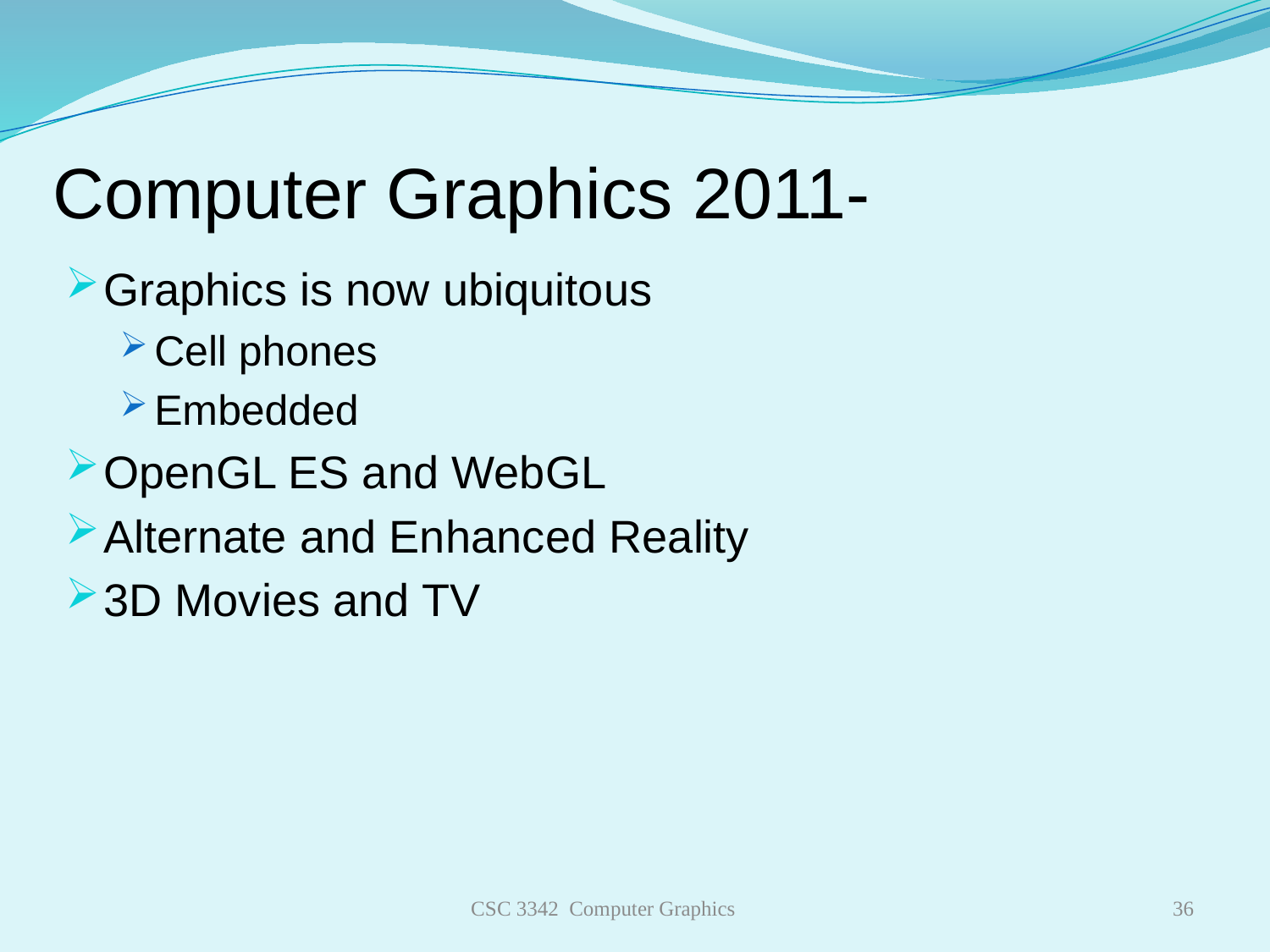

# Computer Graphics 2011-
Graphics is now ubiquitous
Cell phones
Embedded
OpenGL ES and WebGL
Alternate and Enhanced Reality
3D Movies and TV
CSC 3342  Computer Graphics
36